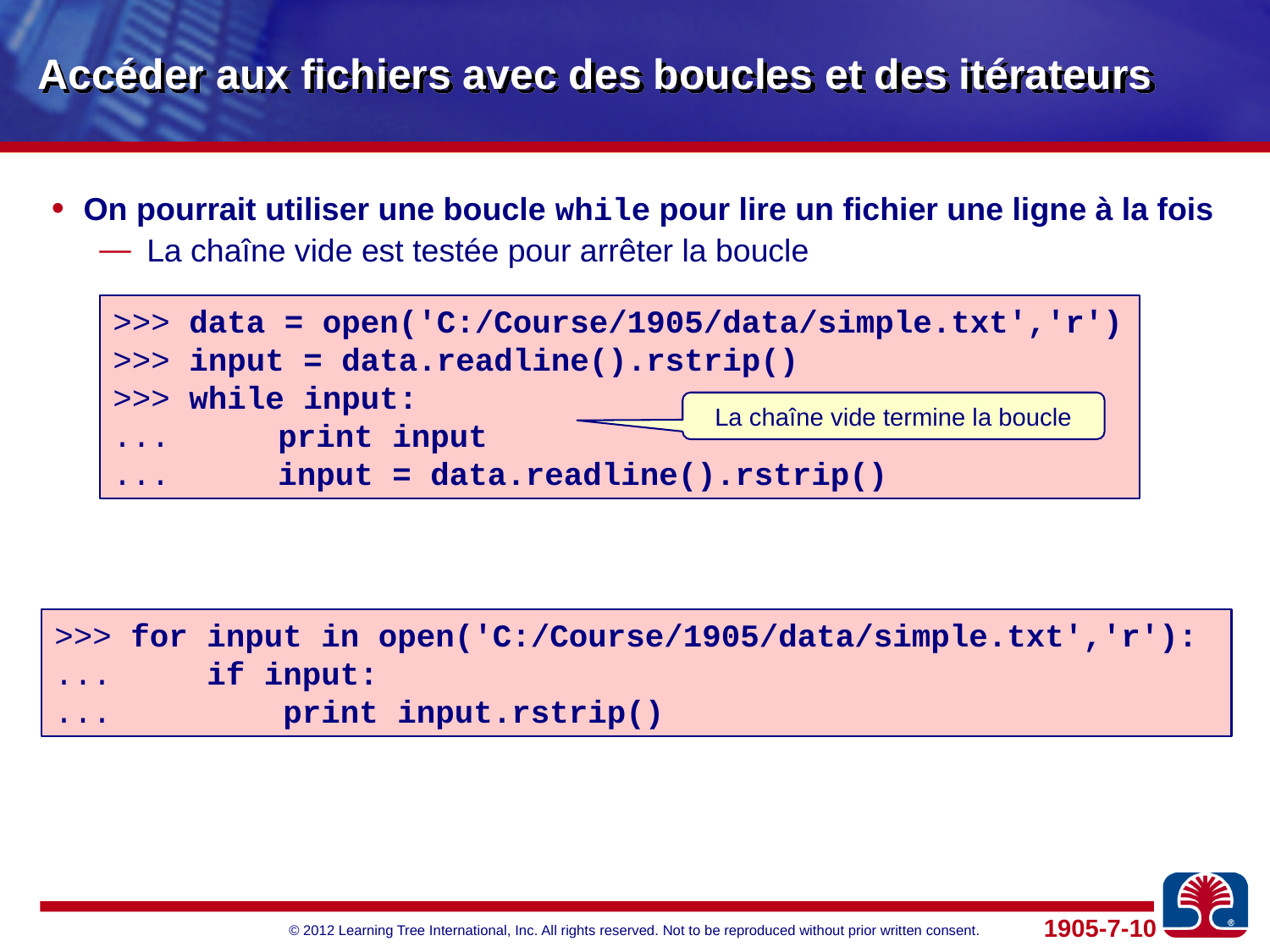

# Accéder aux fichiers avec des boucles et des itérateurs
On pourrait utiliser une boucle while pour lire un fichier une ligne à la fois
La chaîne vide est testée pour arrêter la boucle

Un itérateur est une technique plus efficace

>>> data = open('C:/Course/1905/data/simple.txt','r')
>>> input = data.readline().rstrip()
>>> while input:
...	  print input
...	  input = data.readline().rstrip()
La chaîne vide termine la boucle
>>> for input in open('C:/Course/1905/data/simple.txt','r'):
...     if input:
...         print input.rstrip()